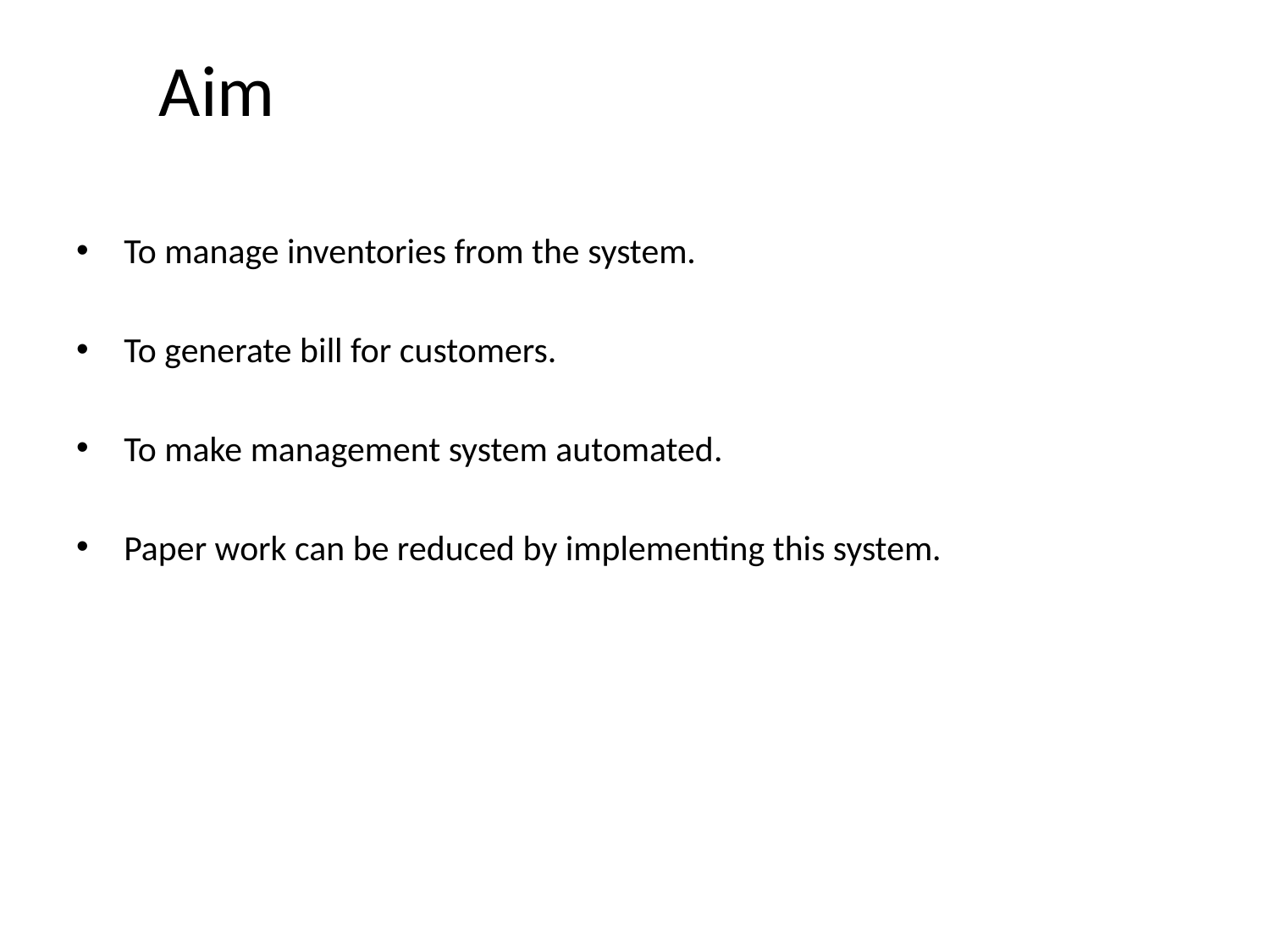

# Aim
To manage inventories from the system.

To generate bill for customers.

To make management system automated.

Paper work can be reduced by implementing this system.